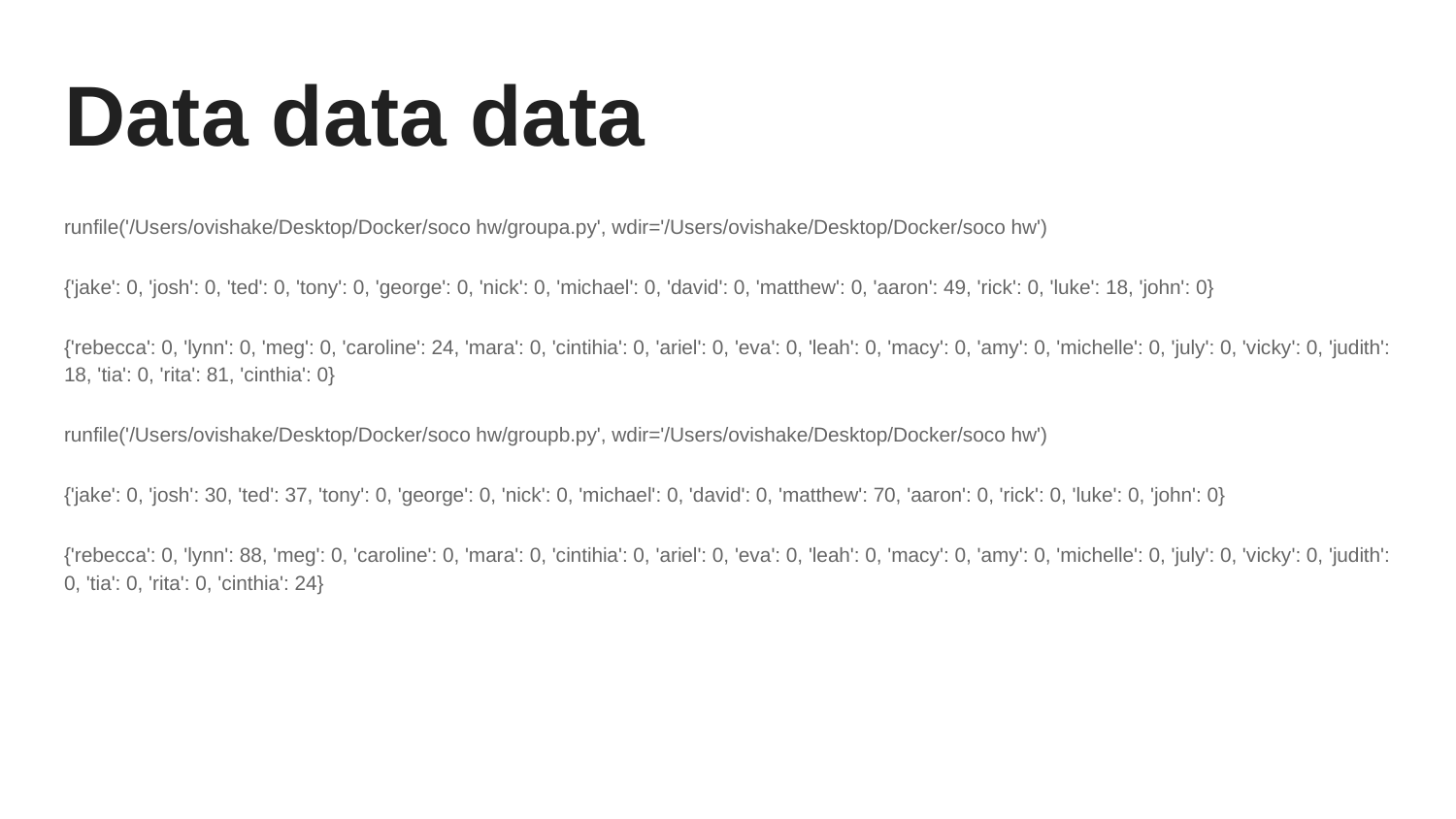

# Data data data
runfile('/Users/ovishake/Desktop/Docker/soco hw/groupa.py', wdir='/Users/ovishake/Desktop/Docker/soco hw')
{'jake': 0, 'josh': 0, 'ted': 0, 'tony': 0, 'george': 0, 'nick': 0, 'michael': 0, 'david': 0, 'matthew': 0, 'aaron': 49, 'rick': 0, 'luke': 18, 'john': 0}
{'rebecca': 0, 'lynn': 0, 'meg': 0, 'caroline': 24, 'mara': 0, 'cintihia': 0, 'ariel': 0, 'eva': 0, 'leah': 0, 'macy': 0, 'amy': 0, 'michelle': 0, 'july': 0, 'vicky': 0, 'judith': 18, 'tia': 0, 'rita': 81, 'cinthia': 0}
runfile('/Users/ovishake/Desktop/Docker/soco hw/groupb.py', wdir='/Users/ovishake/Desktop/Docker/soco hw')
{'jake': 0, 'josh': 30, 'ted': 37, 'tony': 0, 'george': 0, 'nick': 0, 'michael': 0, 'david': 0, 'matthew': 70, 'aaron': 0, 'rick': 0, 'luke': 0, 'john': 0}
{'rebecca': 0, 'lynn': 88, 'meg': 0, 'caroline': 0, 'mara': 0, 'cintihia': 0, 'ariel': 0, 'eva': 0, 'leah': 0, 'macy': 0, 'amy': 0, 'michelle': 0, 'july': 0, 'vicky': 0, 'judith': 0, 'tia': 0, 'rita': 0, 'cinthia': 24}